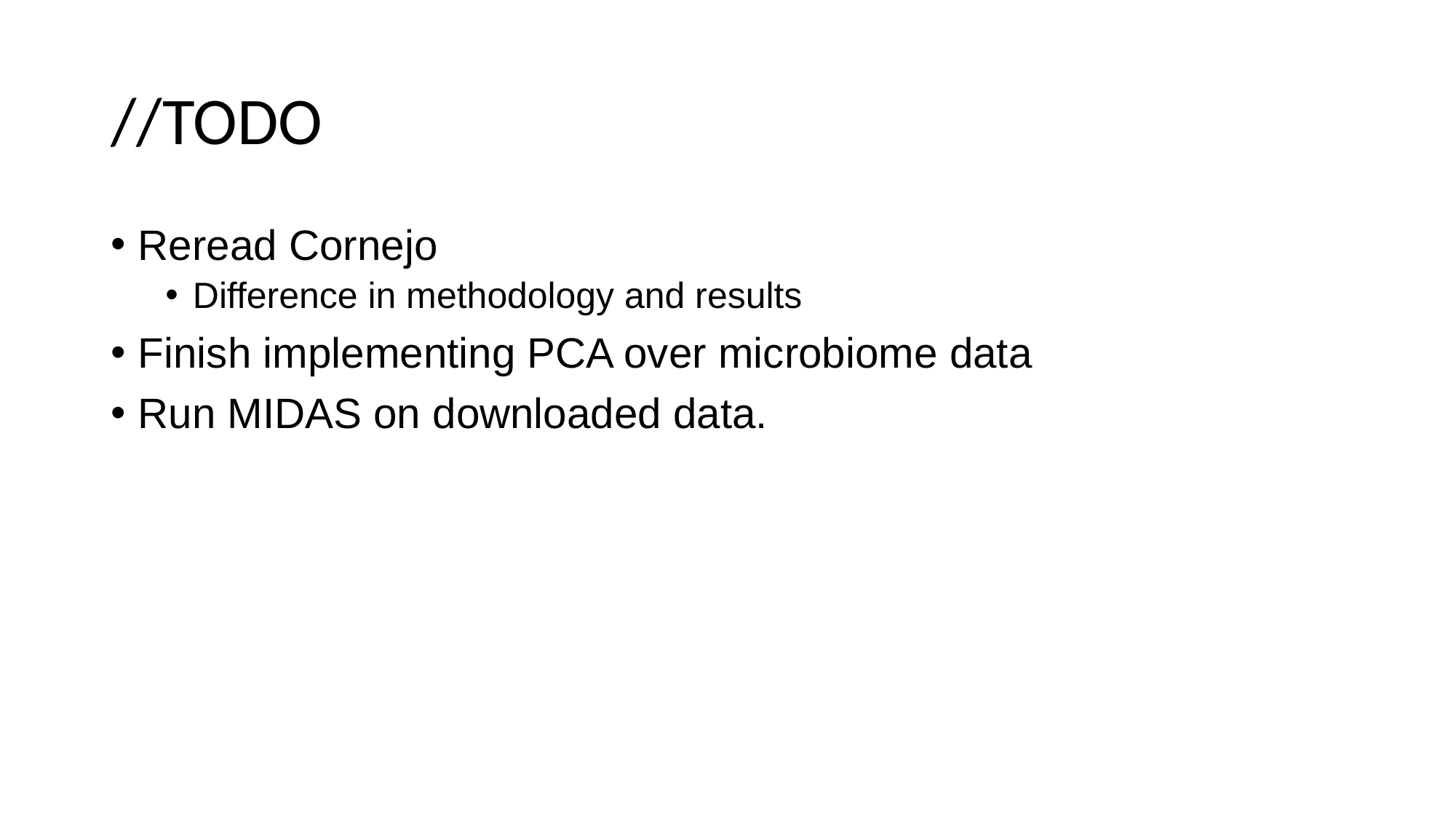

# //TODO
Reread Cornejo
Difference in methodology and results
Finish implementing PCA over microbiome data
Run MIDAS on downloaded data.